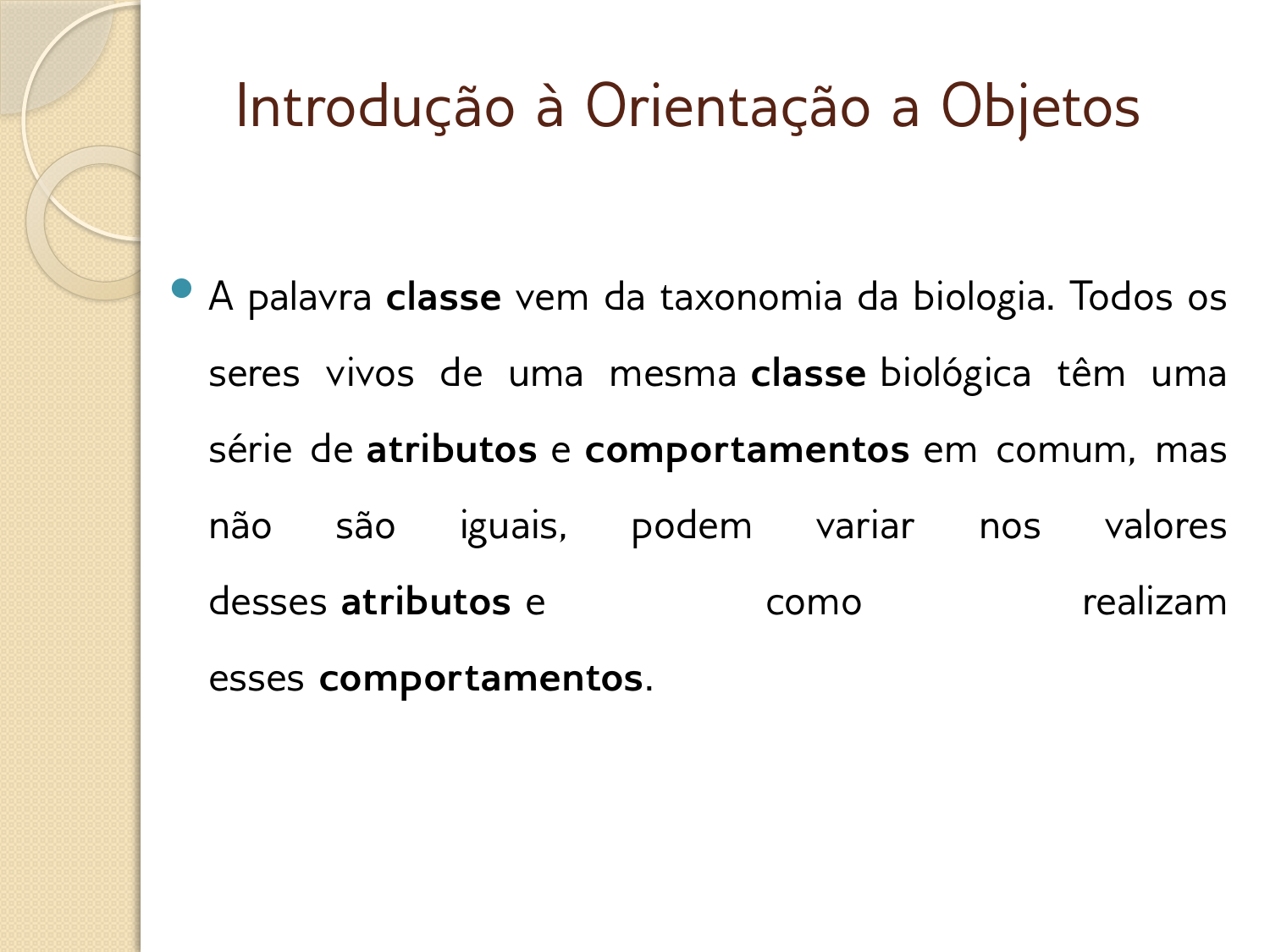

# Introdução à Orientação a Objetos
A palavra classe vem da taxonomia da biologia. Todos os seres vivos de uma mesma classe biológica têm uma série de atributos e comportamentos em comum, mas não são iguais, podem variar nos valores desses atributos e como realizam esses comportamentos.